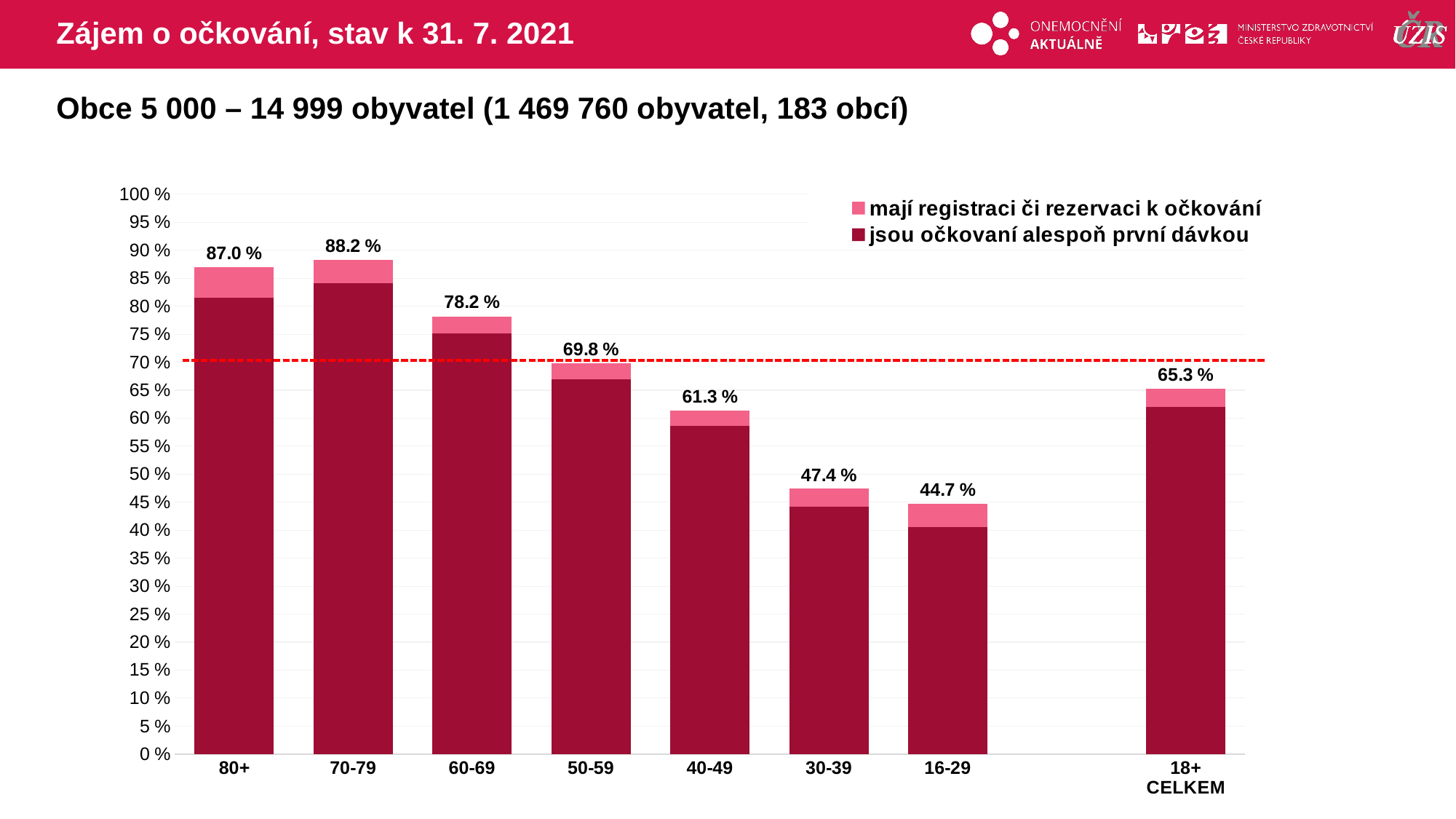

# Zájem o očkování, stav k 31. 7. 2021
Obce 5 000 – 14 999 obyvatel (1 469 760 obyvatel, 183 obcí)

### Chart

| Category | mají registraci či rezervaci k očkování | jsou očkovaní alespoň první dávkou |
|---|---|---|
| 80+ | 87.01989 | 81.5051237 |
| 70-79 | 88.20684 | 84.0501418 |
| 60-69 | 78.19213 | 75.0798983 |
| 50-59 | 69.81352 | 66.9065283 |
| 40-49 | 61.31418 | 58.6527279 |
| 30-39 | 47.3723 | 44.2388881 |
| 16-29 | 44.68546 | 40.5608636 |
|  | None | None |
| 18+ CELKEM | 65.2908 | 61.9426778 |